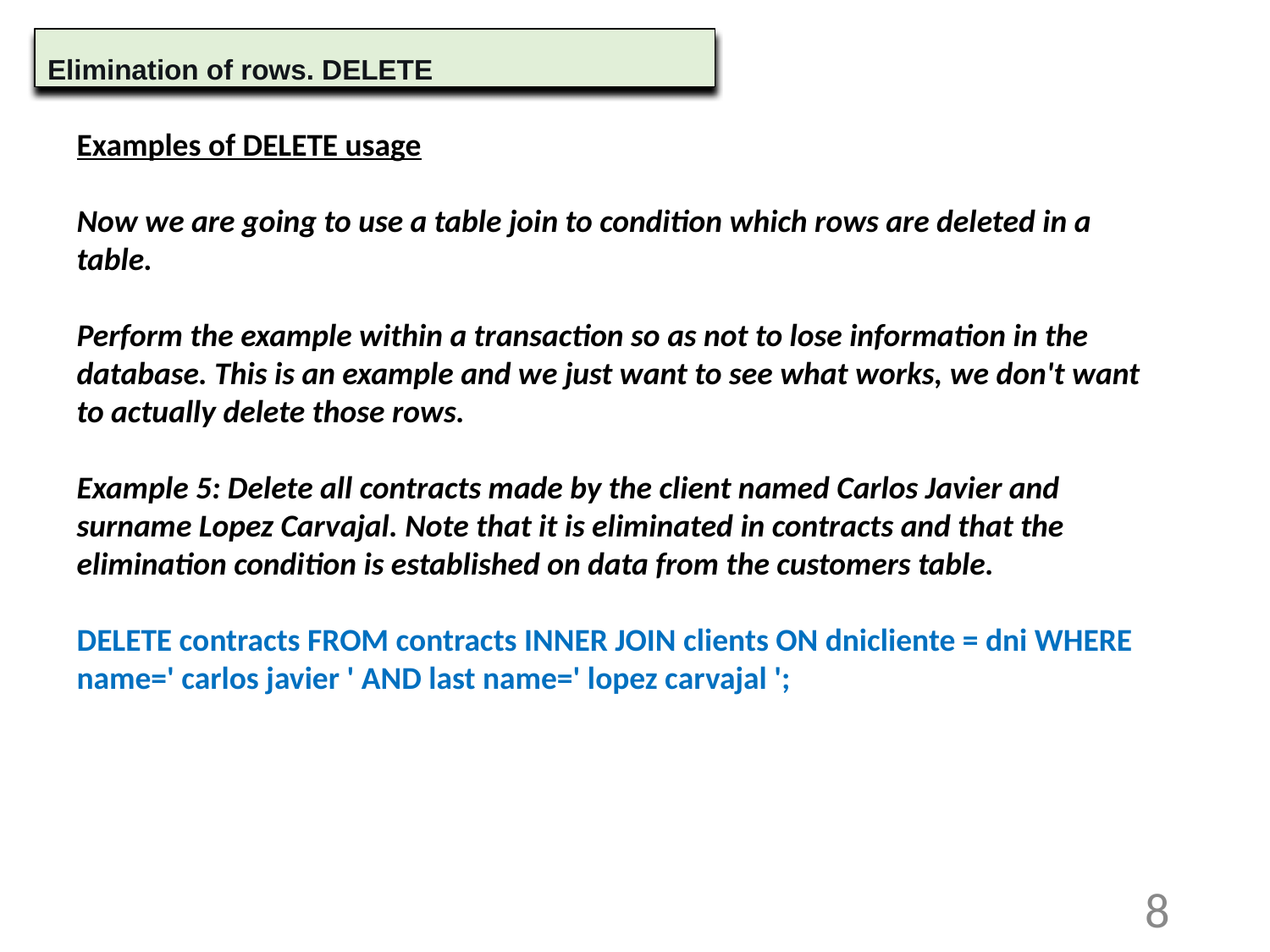

Elimination of rows. DELETE
Examples of DELETE usage

Now we are going to use a table join to condition which rows are deleted in a table.

Perform the example within a transaction so as not to lose information in the database. This is an example and we just want to see what works, we don't want to actually delete those rows.

Example 5: Delete all contracts made by the client named Carlos Javier and surname Lopez Carvajal. Note that it is eliminated in contracts and that the elimination condition is established on data from the customers table.

DELETE contracts FROM contracts INNER JOIN clients ON dnicliente = dni WHERE name=' carlos javier ' AND last name=' lopez carvajal ';
8